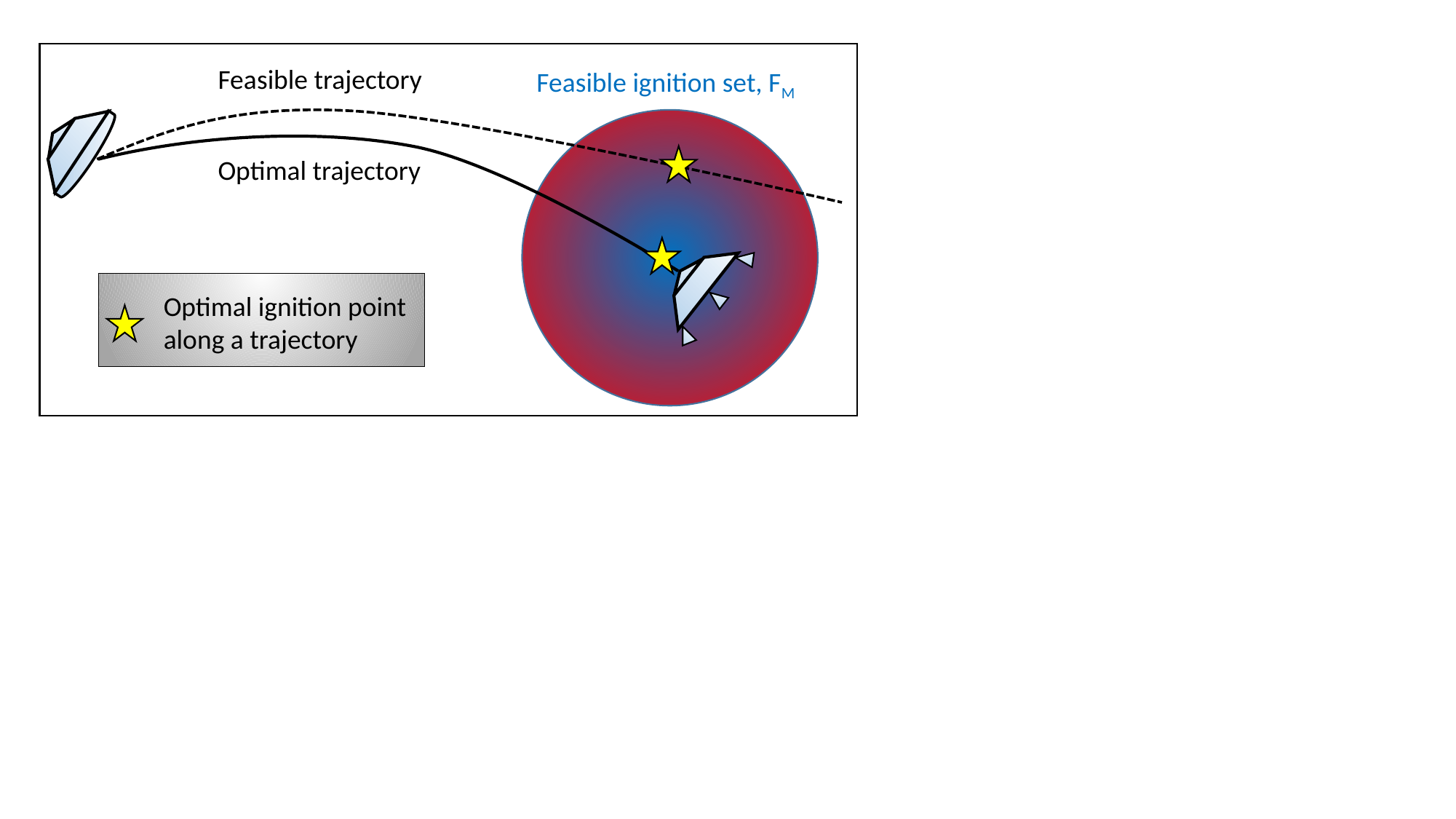

Feasible trajectory
Feasible ignition set, FM

Optimal trajectory

Optimal ignition point along a trajectory